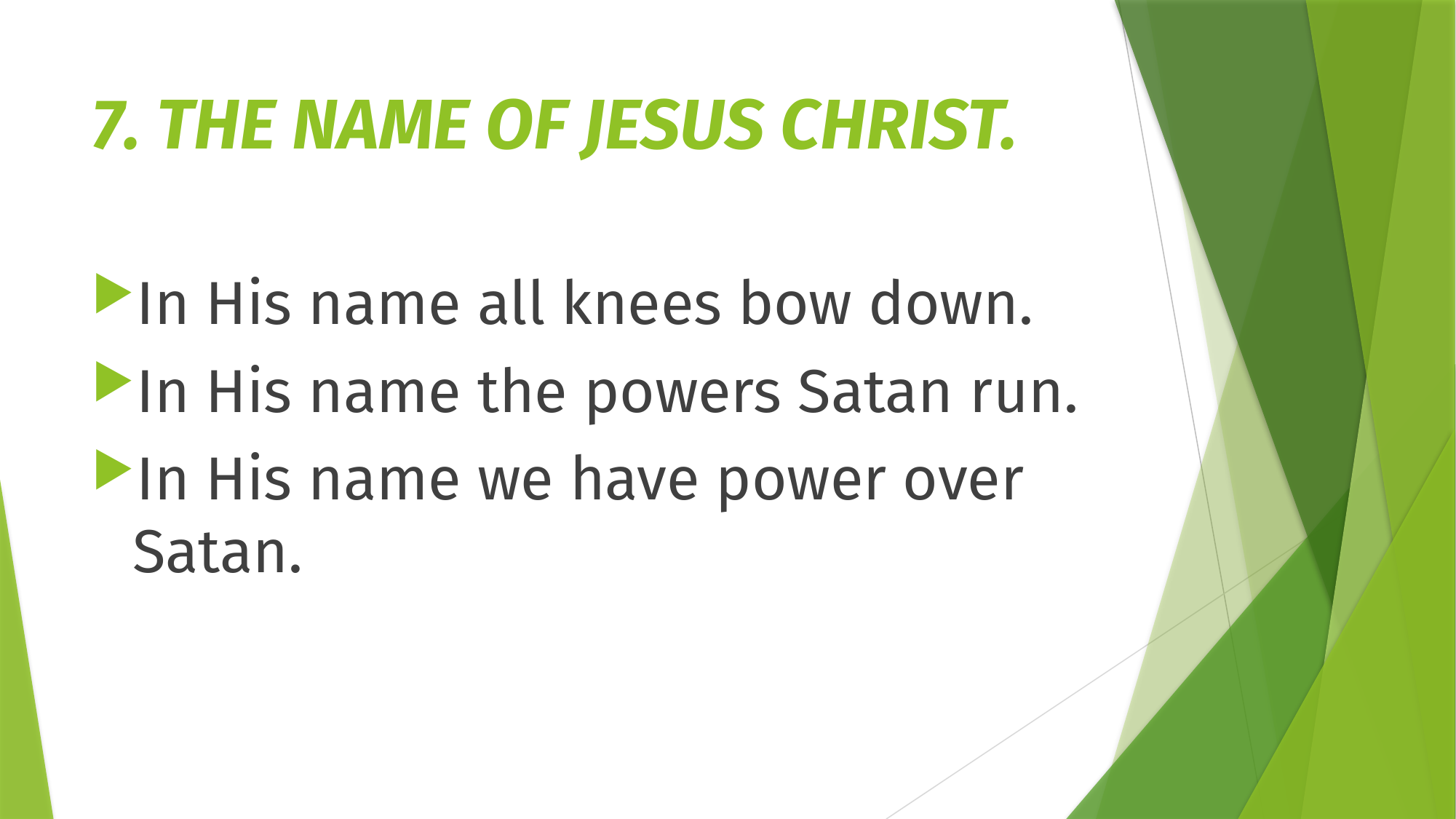

# 7. THE NAME OF JESUS CHRIST.
In His name all knees bow down.
In His name the powers Satan run.
In His name we have power over Satan.